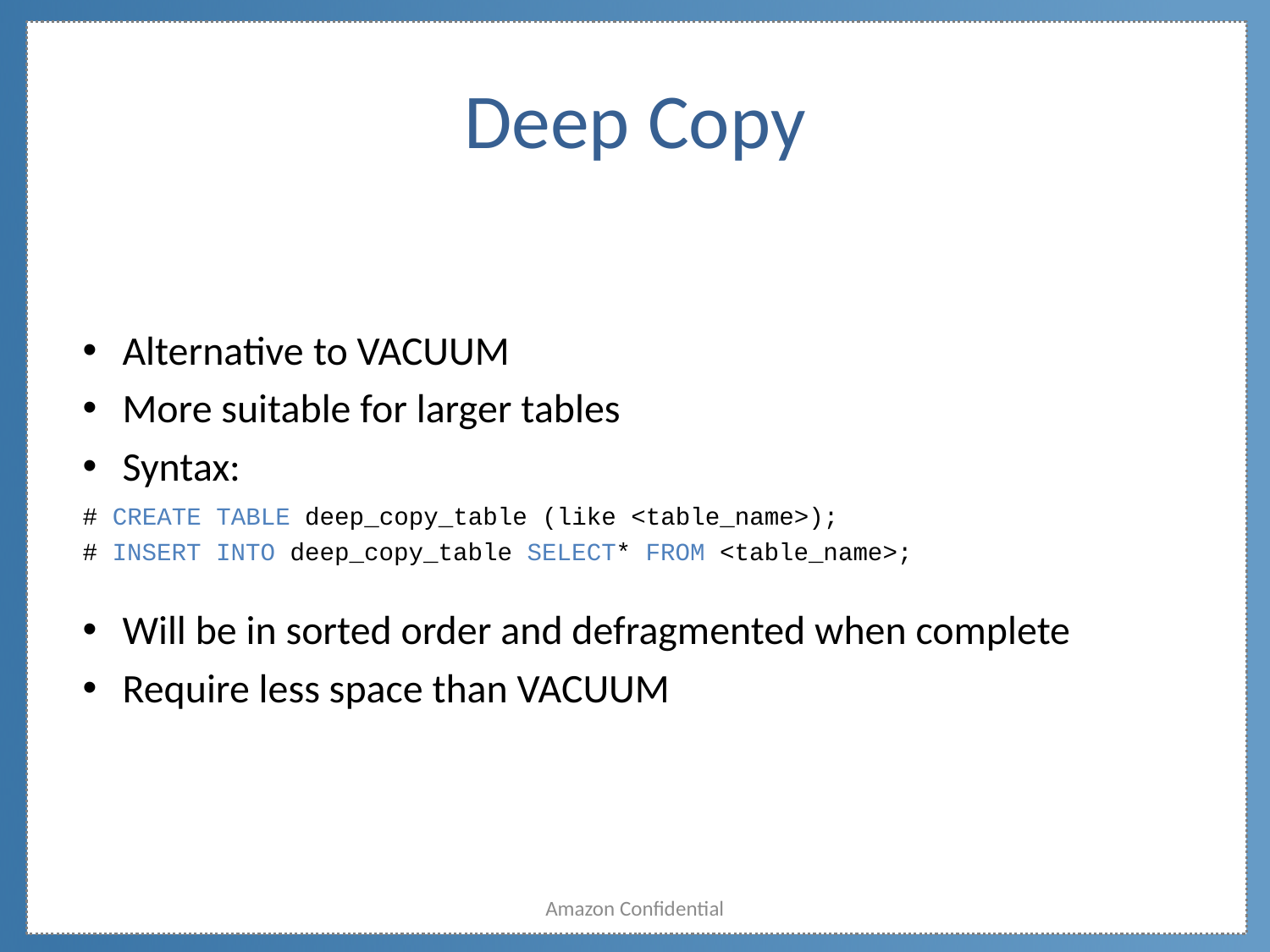

# Deep Copy
Alternative to VACUUM
More suitable for larger tables
Syntax:
# CREATE TABLE deep_copy_table (like <table_name>);
# INSERT INTO deep_copy_table SELECT* FROM <table_name>;

Will be in sorted order and defragmented when complete
Require less space than VACUUM

Amazon Confidential